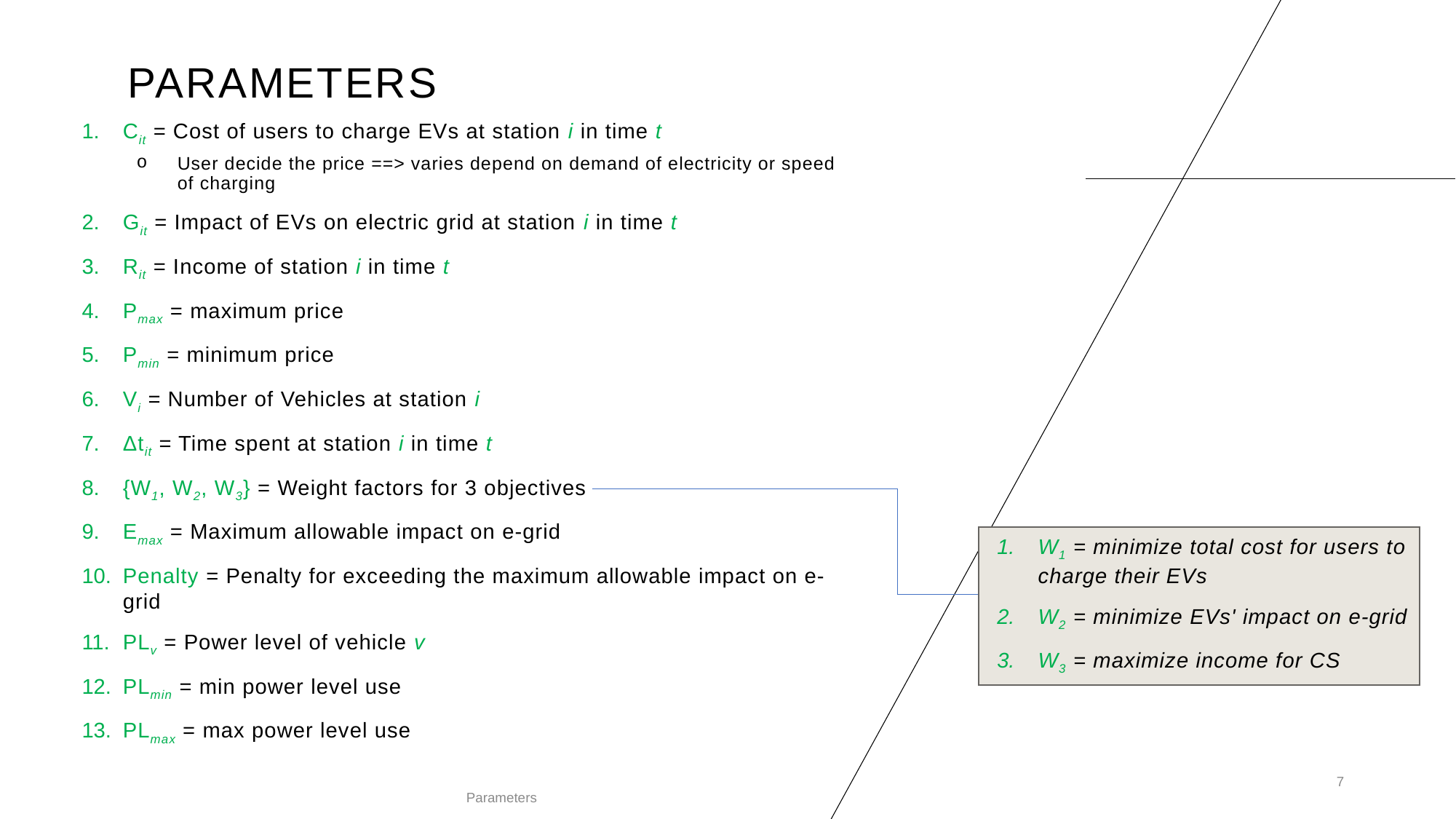

# Parameters
Cit = Cost of users to charge EVs at station i in time t
User decide the price ==> varies depend on demand of electricity or speed of charging
Git = Impact of EVs on electric grid at station i in time t
Rit = Income of station i in time t
Pmax = maximum price
Pmin = minimum price
Vi = Number of Vehicles at station i
Δtit = Time spent at station i in time t
{W1, W2, W3} = Weight factors for 3 objectives
Emax = Maximum allowable impact on e-grid
Penalty = Penalty for exceeding the maximum allowable impact on e-grid
PLv = Power level of vehicle v
PLmin = min power level use
PLmax = max power level use

W1 = minimize total cost for users to charge their EVs
W2 = minimize EVs' impact on e-grid
W3 = maximize income for CS

7
Parameters